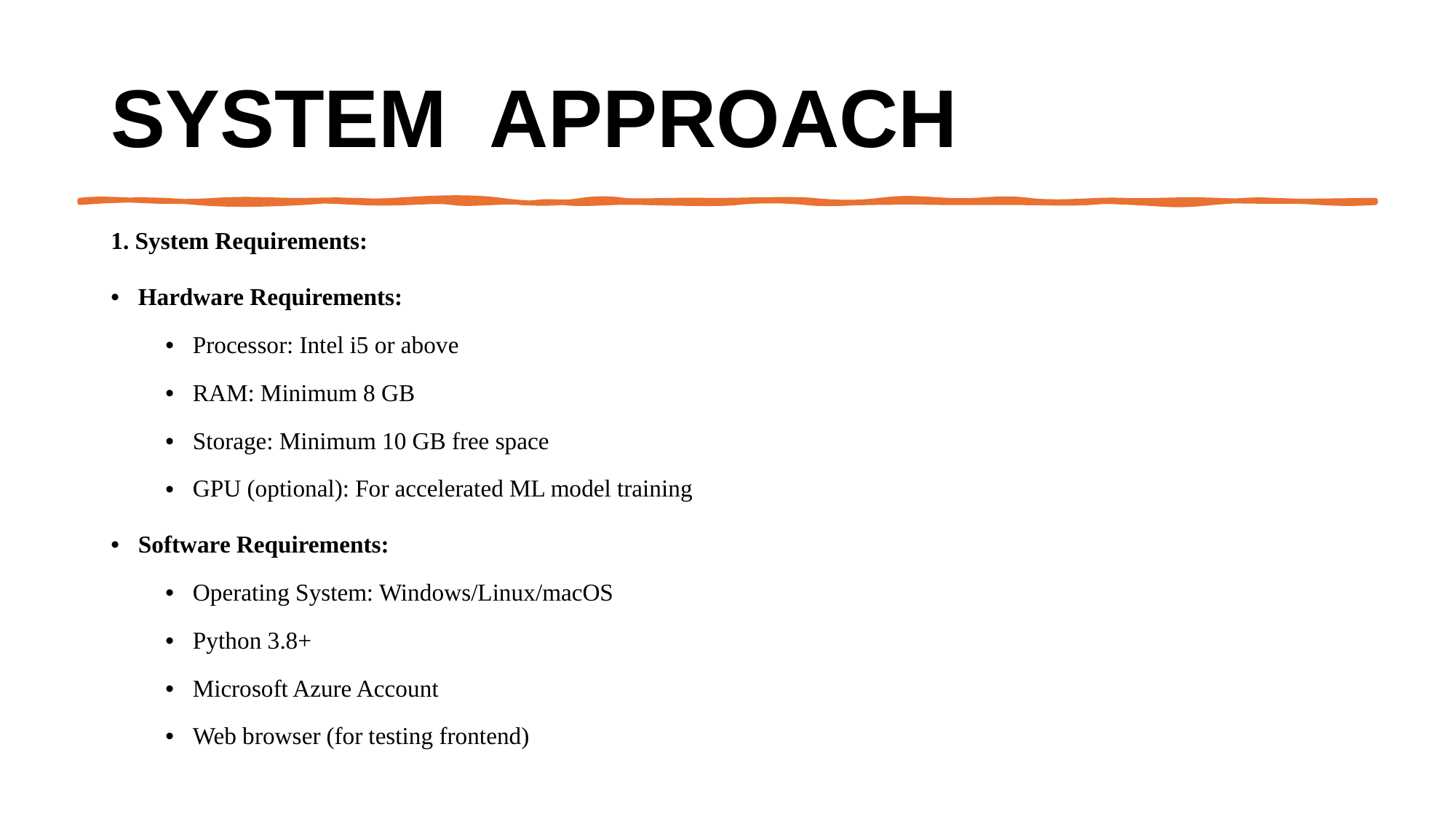

# System  Approach

1. System Requirements:
Hardware Requirements:
Processor: Intel i5 or above
RAM: Minimum 8 GB
Storage: Minimum 10 GB free space
GPU (optional): For accelerated ML model training
Software Requirements:
Operating System: Windows/Linux/macOS
Python 3.8+
Microsoft Azure Account
Web browser (for testing frontend)